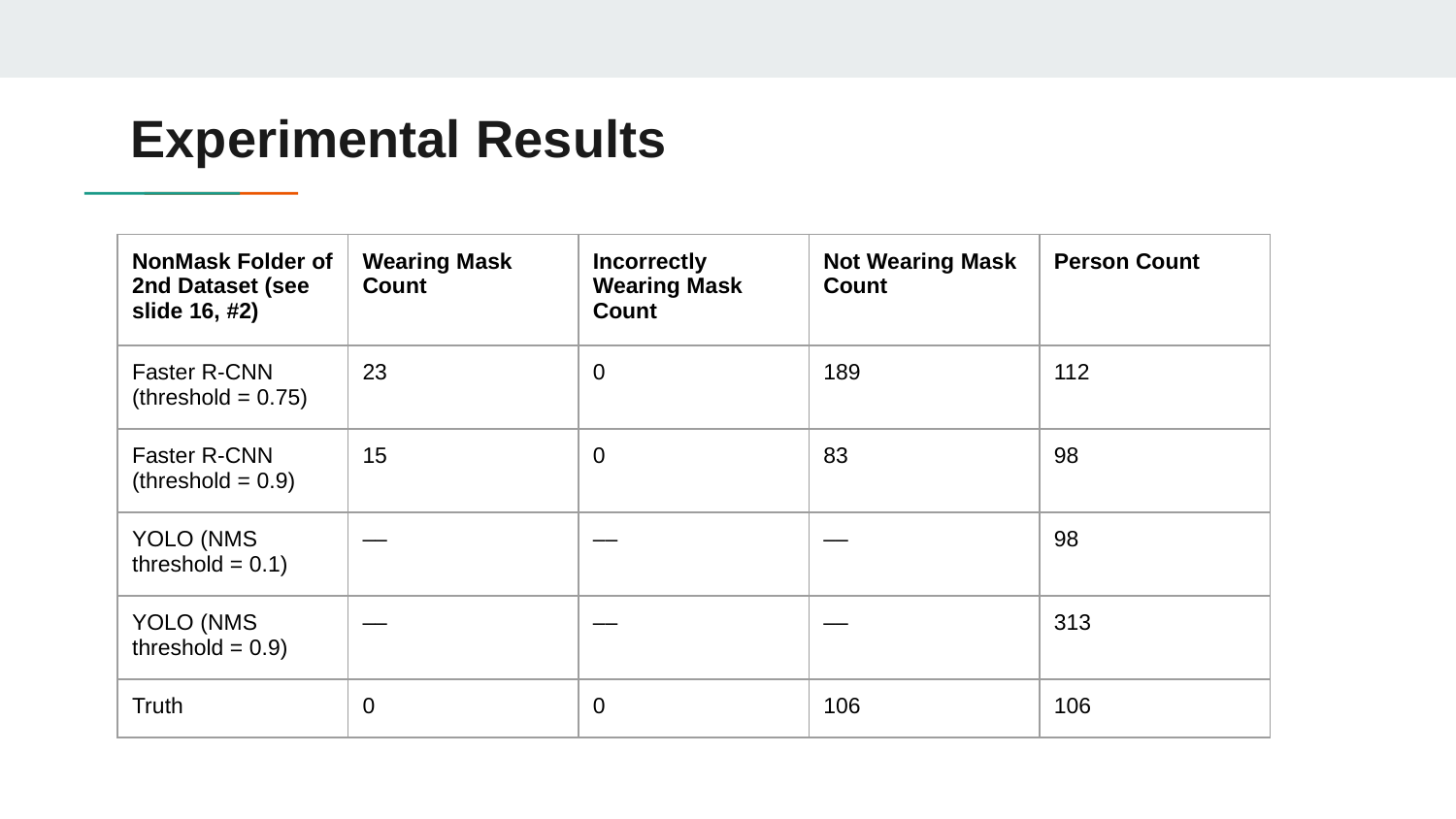

# Experimental Results
| NonMask Folder of 2nd Dataset (see slide 16, #2) | Wearing Mask Count | Incorrectly Wearing Mask Count | Not Wearing Mask Count | Person Count |
| --- | --- | --- | --- | --- |
| Faster R-CNN (threshold = 0.75) | 23 | 0 | 189 | 112 |
| Faster R-CNN (threshold = 0.9) | 15 | 0 | 83 | 98 |
| YOLO (NMS threshold = 0.1) | –– | –– | –– | 98 |
| YOLO (NMS threshold = 0.9) | –– | –– | –– | 313 |
| Truth | 0 | 0 | 106 | 106 |